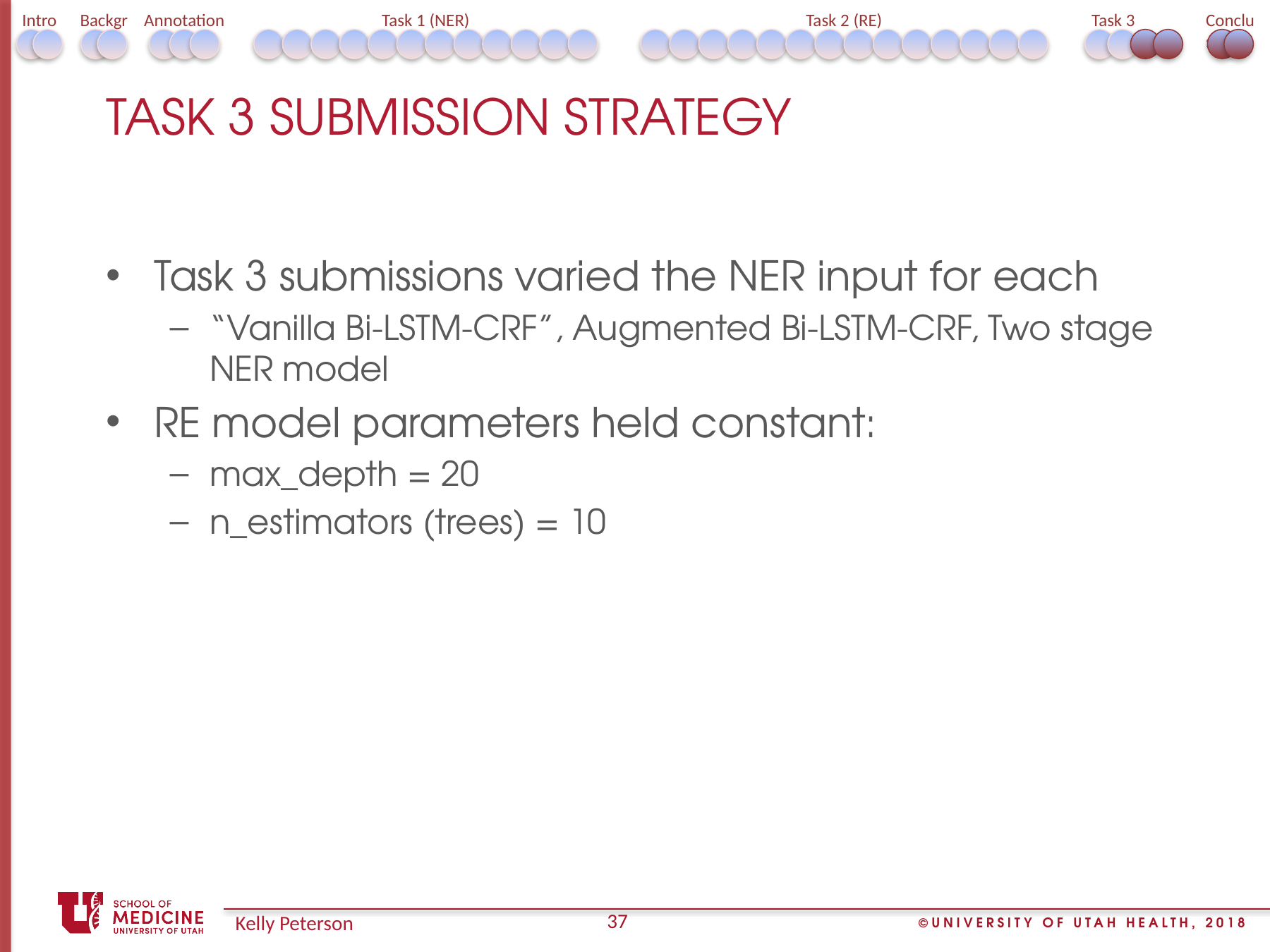

Intro
Background
Annotation
Task 1 (NER)
Task 2 (RE)
Task 3 (integrated)
Conclusion

# Task 3 submission strategy
Task 3 submissions varied the NER input for each
“Vanilla Bi-LSTM-CRF”, Augmented Bi-LSTM-CRF, Two stage NER model
RE model parameters held constant:
max_depth = 20
n_estimators (trees) = 10